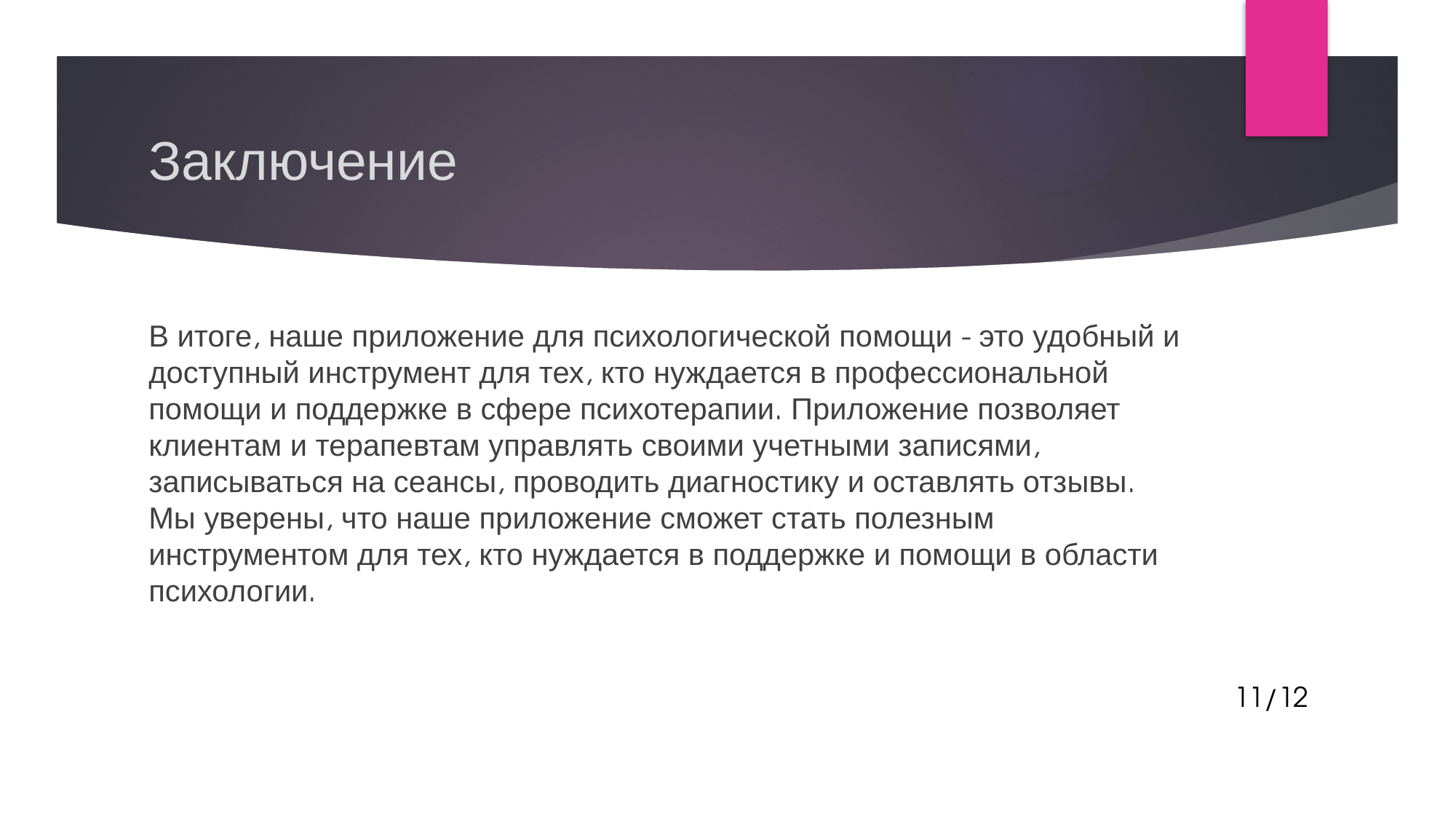

# Заключение
В итоге, наше приложение для психологической помощи - это удобный и доступный инструмент для тех, кто нуждается в профессиональной помощи и поддержке в сфере психотерапии. Приложение позволяет клиентам и терапевтам управлять своими учетными записями, записываться на сеансы, проводить диагностику и оставлять отзывы. Мы уверены, что наше приложение сможет стать полезным инструментом для тех, кто нуждается в поддержке и помощи в области психологии.

11/12